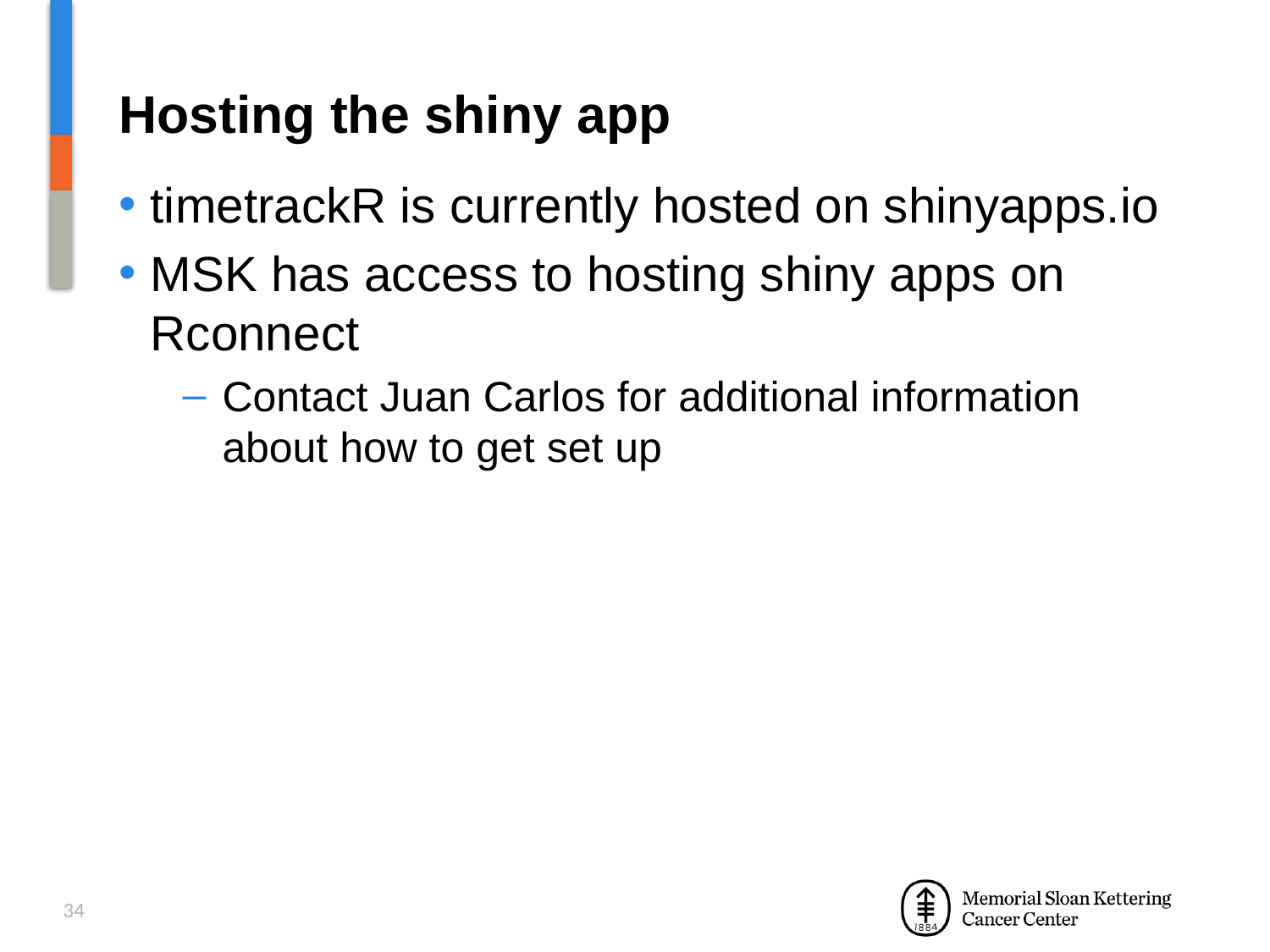

# Hosting the shiny app
timetrackR is currently hosted on shinyapps.io
MSK has access to hosting shiny apps on Rconnect
Contact Juan Carlos for additional information about how to get set up
34